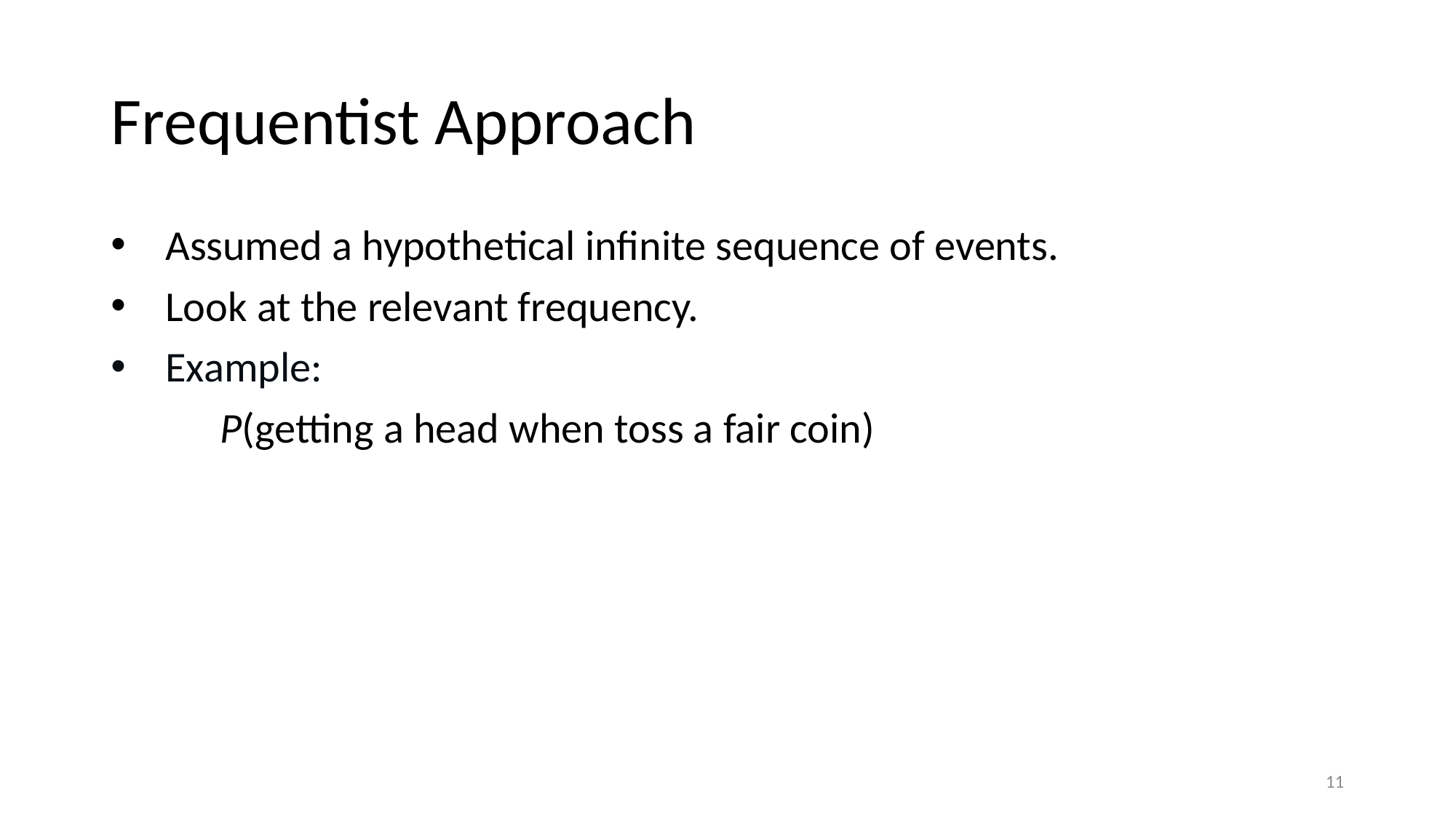

# Frequentist Approach
Assumed a hypothetical infinite sequence of events.
Look at the relevant frequency.
Example:
	P(getting a head when toss a fair coin)
11